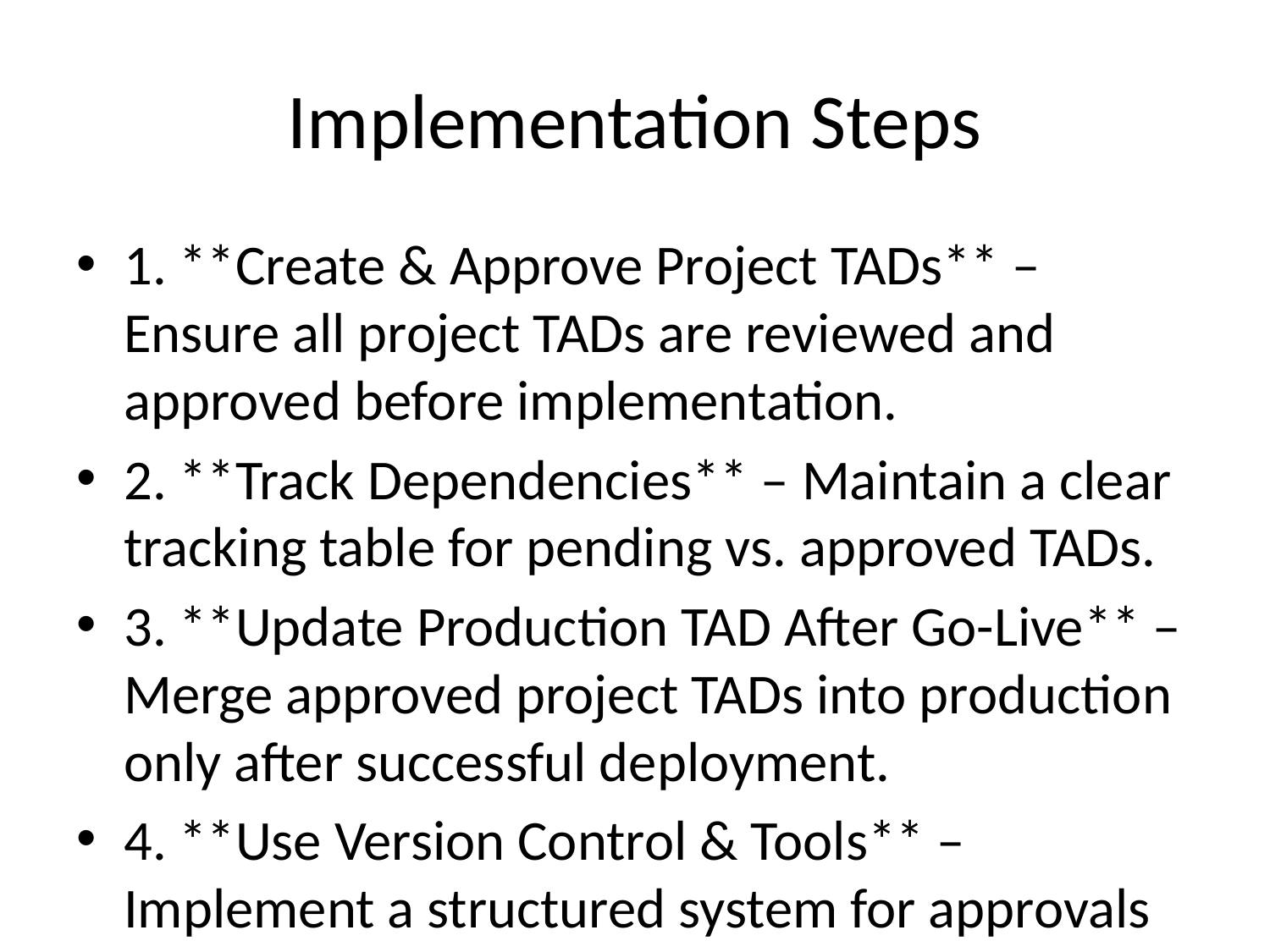

# Implementation Steps
1. **Create & Approve Project TADs** – Ensure all project TADs are reviewed and approved before implementation.
2. **Track Dependencies** – Maintain a clear tracking table for pending vs. approved TADs.
3. **Update Production TAD After Go-Live** – Merge approved project TADs into production only after successful deployment.
4. **Use Version Control & Tools** – Implement a structured system for approvals and version tracking.